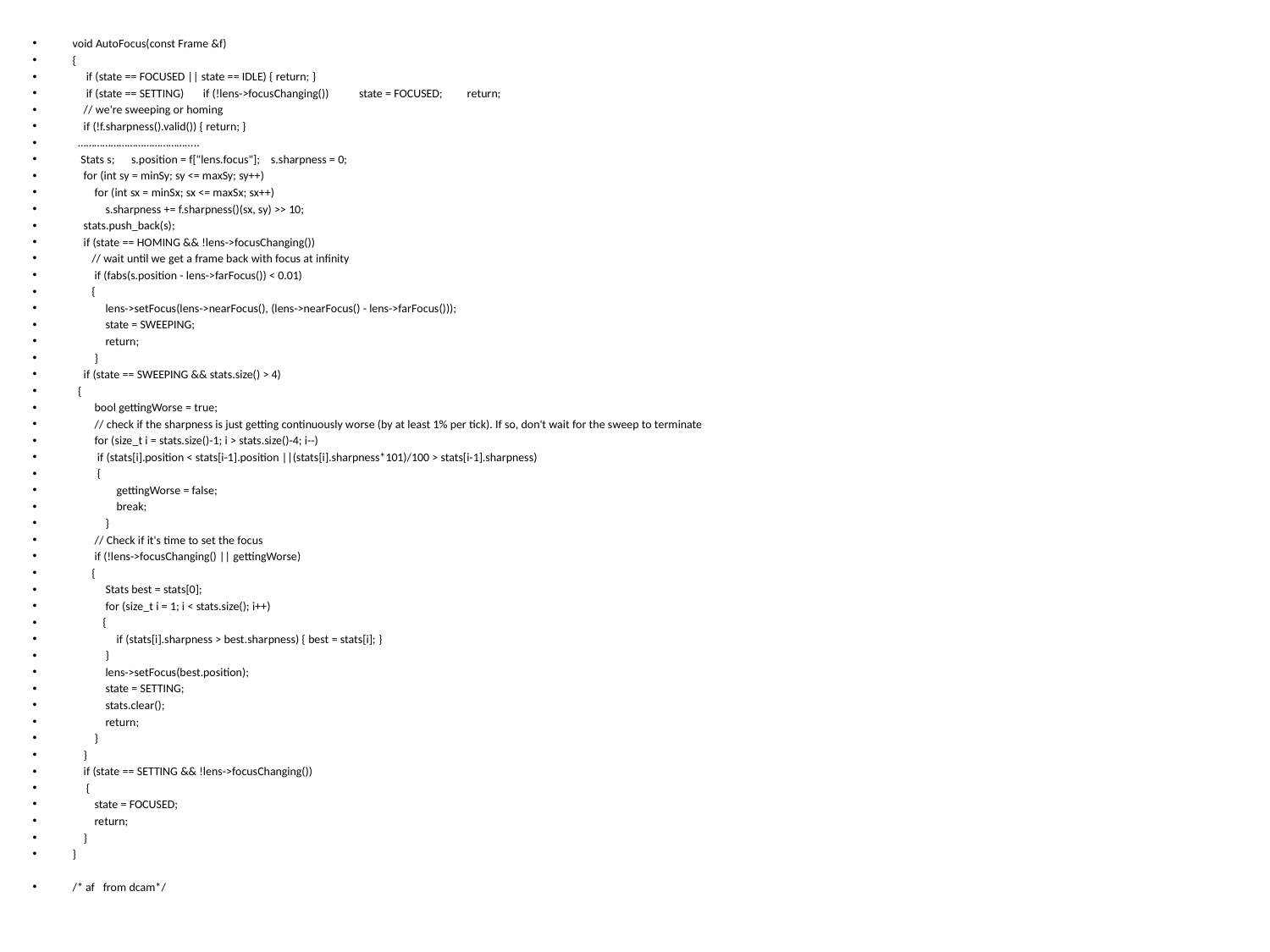

void AutoFocus(const Frame &f)
{
     if (state == FOCUSED || state == IDLE) { return; }
     if (state == SETTING)       if (!lens->focusChanging())           state = FOCUSED;         return;
    // we're sweeping or homing
    if (!f.sharpness().valid()) { return; }
  ……………………………………..
   Stats s;      s.position = f["lens.focus"];    s.sharpness = 0;
    for (int sy = minSy; sy <= maxSy; sy++)
        for (int sx = minSx; sx <= maxSx; sx++)
            s.sharpness += f.sharpness()(sx, sy) >> 10;
    stats.push_back(s);
    if (state == HOMING && !lens->focusChanging())
       // wait until we get a frame back with focus at infinity
        if (fabs(s.position - lens->farFocus()) < 0.01)
       {
            lens->setFocus(lens->nearFocus(), (lens->nearFocus() - lens->farFocus()));
            state = SWEEPING;
            return;
        }
    if (state == SWEEPING && stats.size() > 4)
  {
        bool gettingWorse = true;
        // check if the sharpness is just getting continuously worse (by at least 1% per tick). If so, don't wait for the sweep to terminate
        for (size_t i = stats.size()-1; i > stats.size()-4; i--)
         if (stats[i].position < stats[i-1].position ||(stats[i].sharpness*101)/100 > stats[i-1].sharpness)
         {
                gettingWorse = false;
                break;
            }
        // Check if it's time to set the focus
        if (!lens->focusChanging() || gettingWorse)
       {
            Stats best = stats[0];
            for (size_t i = 1; i < stats.size(); i++)
           {
                if (stats[i].sharpness > best.sharpness) { best = stats[i]; }
            }
            lens->setFocus(best.position);
            state = SETTING;
            stats.clear();
            return;
        }
    }
    if (state == SETTING && !lens->focusChanging())
     {
        state = FOCUSED;
        return;
    }
}

/* af   from dcam*/